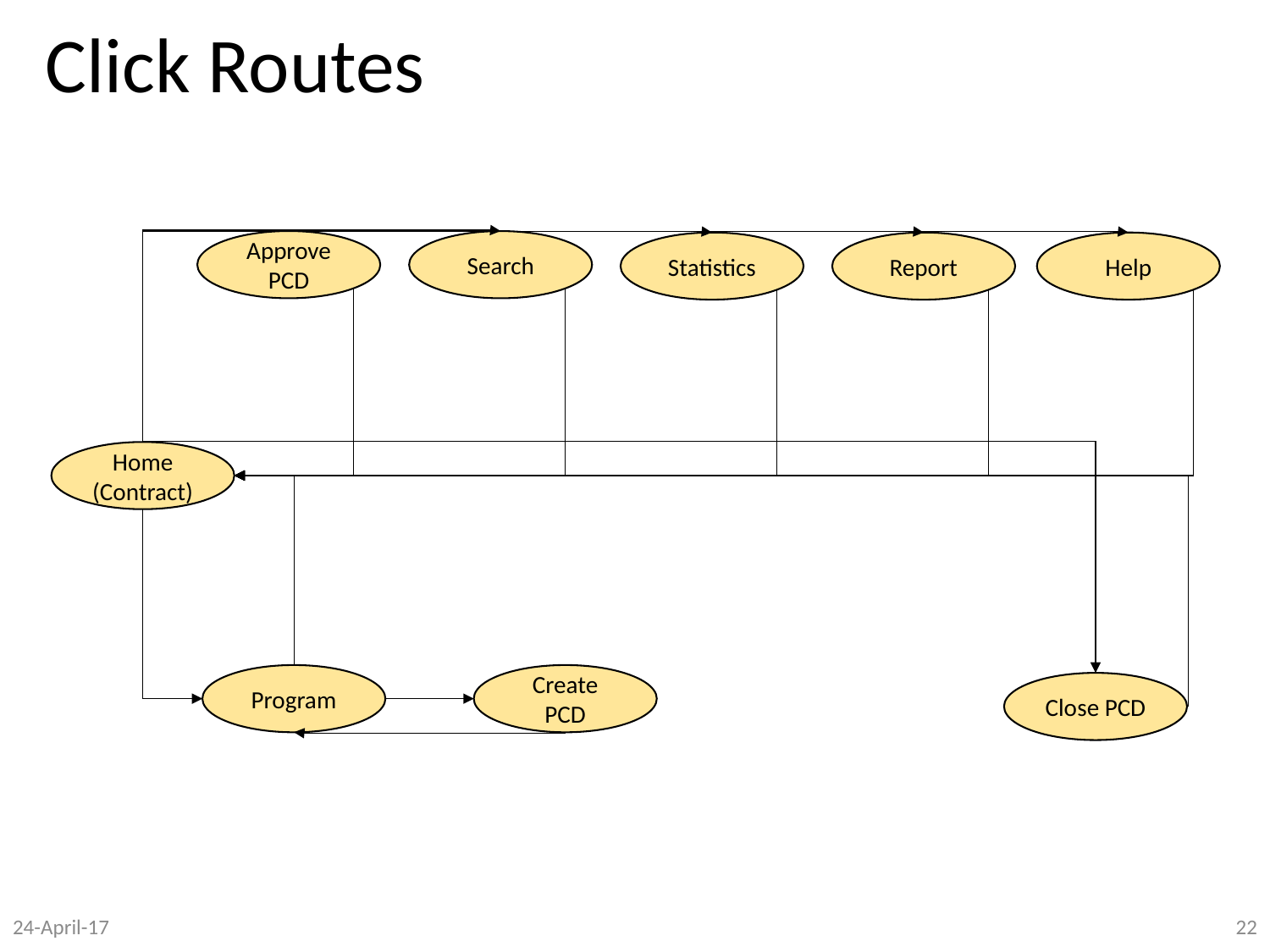

# Click Routes
Approve PCD
Search
Statistics
Report
Help
Home
(Contract)
Program
Create PCD
Close PCD
24-April-17

22